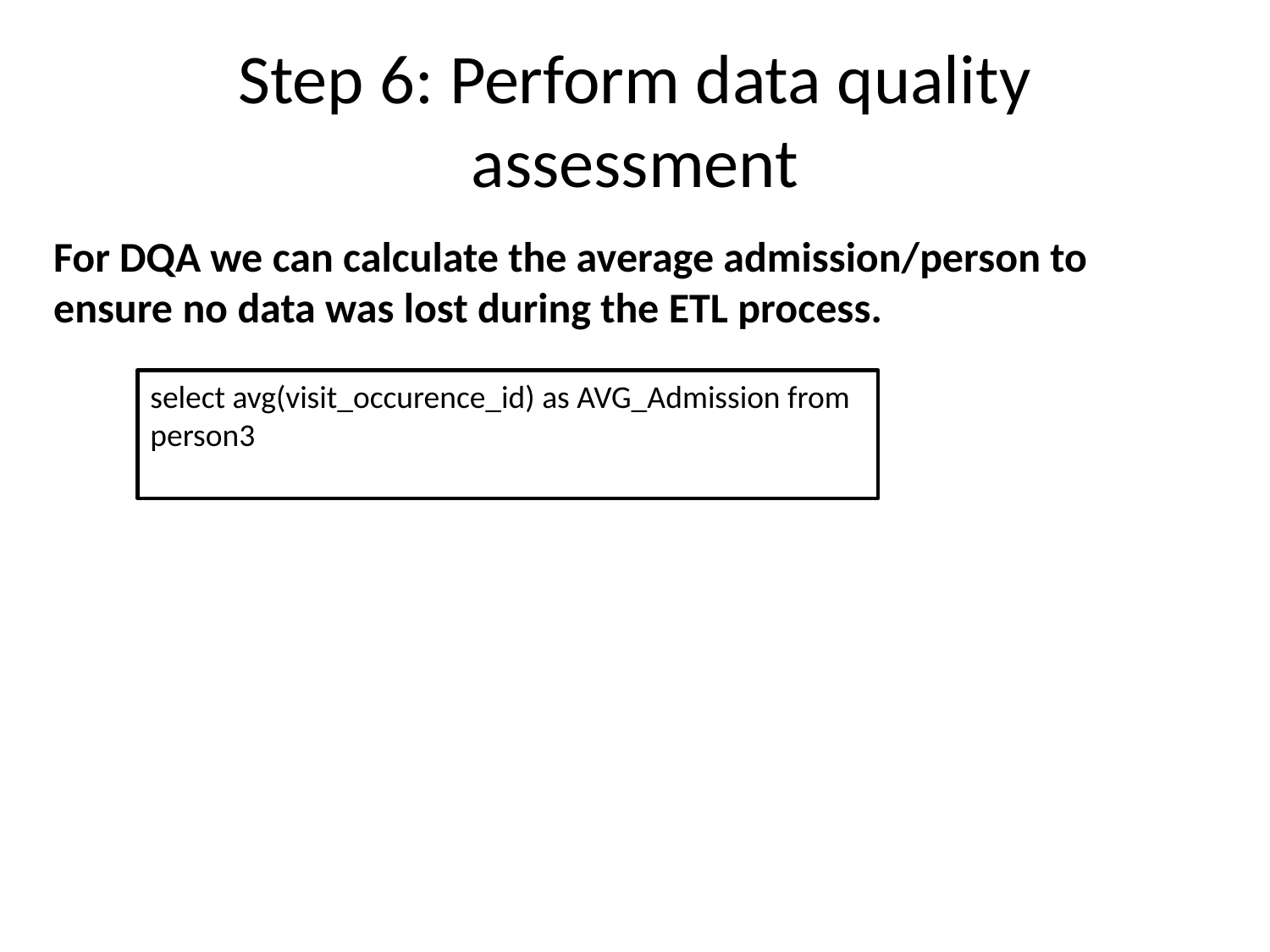

Step 6: Perform data quality assessment
For DQA we can calculate the average admission/person to ensure no data was lost during the ETL process.
select avg(visit_occurence_id) as AVG_Admission from person3